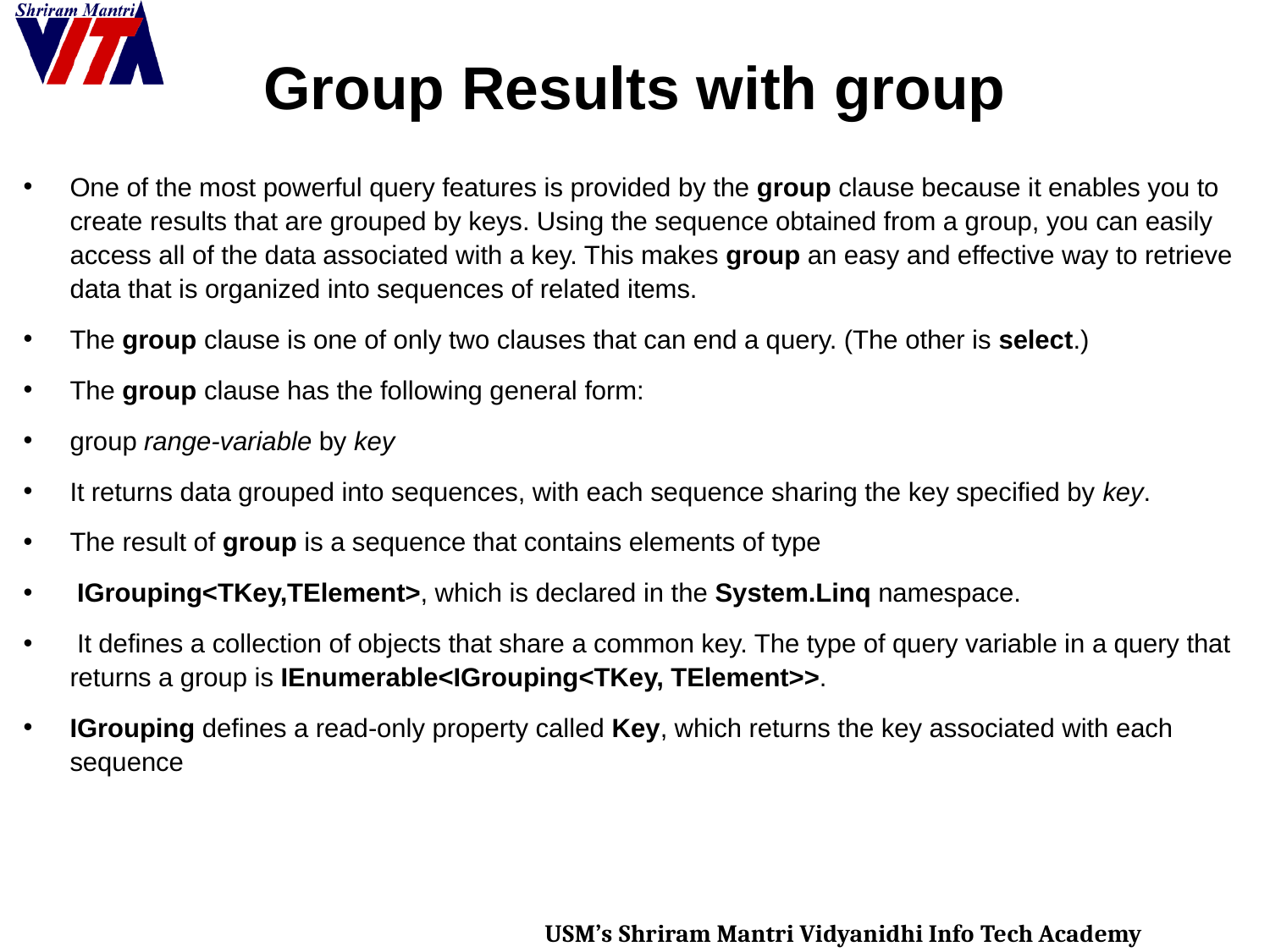

# Group Results with group
One of the most powerful query features is provided by the group clause because it enables you to create results that are grouped by keys. Using the sequence obtained from a group, you can easily access all of the data associated with a key. This makes group an easy and effective way to retrieve data that is organized into sequences of related items.
The group clause is one of only two clauses that can end a query. (The other is select.)
The group clause has the following general form:
group range-variable by key
It returns data grouped into sequences, with each sequence sharing the key specified by key.
The result of group is a sequence that contains elements of type
 IGrouping<TKey,TElement>, which is declared in the System.Linq namespace.
 It defines a collection of objects that share a common key. The type of query variable in a query that returns a group is IEnumerable<IGrouping<TKey, TElement>>.
IGrouping defines a read-only property called Key, which returns the key associated with each sequence